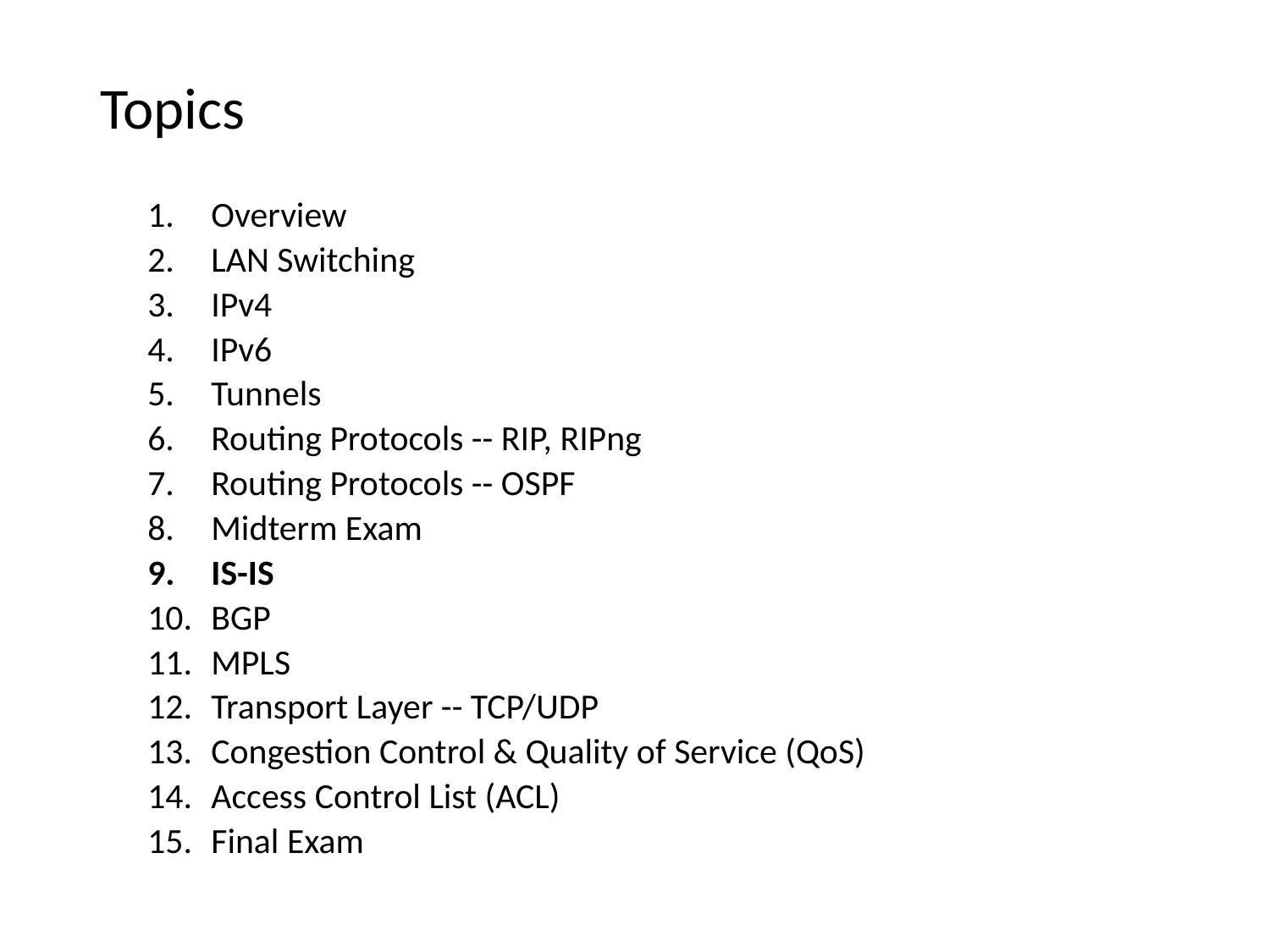

# Topics
Overview
LAN Switching
IPv4
IPv6
Tunnels
Routing Protocols -- RIP, RIPng
Routing Protocols -- OSPF
Midterm Exam
IS-IS
BGP
MPLS
Transport Layer -- TCP/UDP
Congestion Control & Quality of Service (QoS)
Access Control List (ACL)
Final Exam